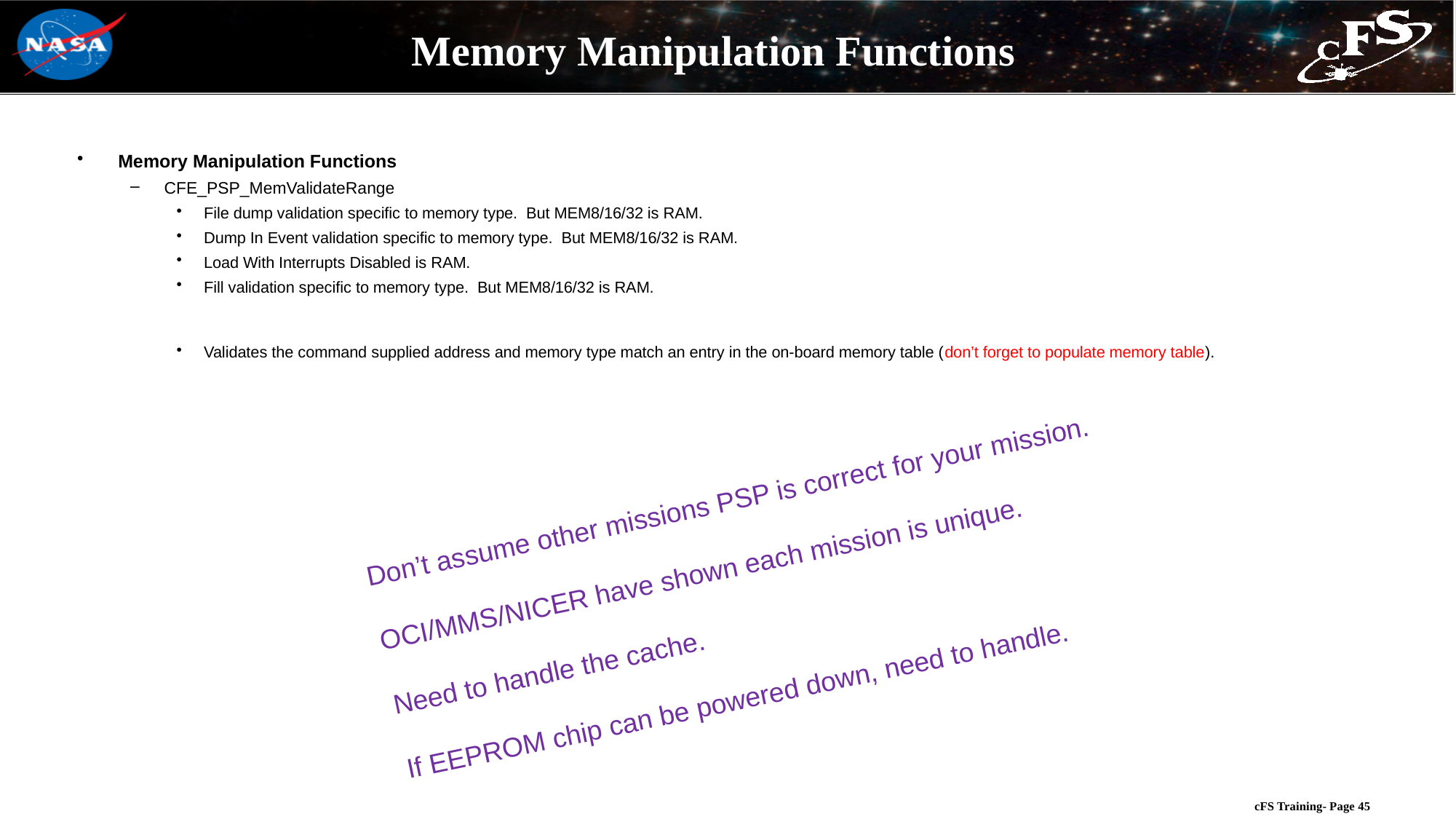

# Memory Manipulation Functions
Memory Manipulation Functions
CFE_PSP_MemValidateRange
File dump validation specific to memory type.  But MEM8/16/32 is RAM.
Dump In Event validation specific to memory type.  But MEM8/16/32 is RAM.
Load With Interrupts Disabled is RAM.
Fill validation specific to memory type.  But MEM8/16/32 is RAM.

Validates the command supplied address and memory type match an entry in the on-board memory table (don’t forget to populate memory table).

Don’t assume other missions PSP is correct for your mission.

OCI/MMS/NICER have shown each mission is unique.

Need to handle the cache.

If EEPROM chip can be powered down, need to handle.